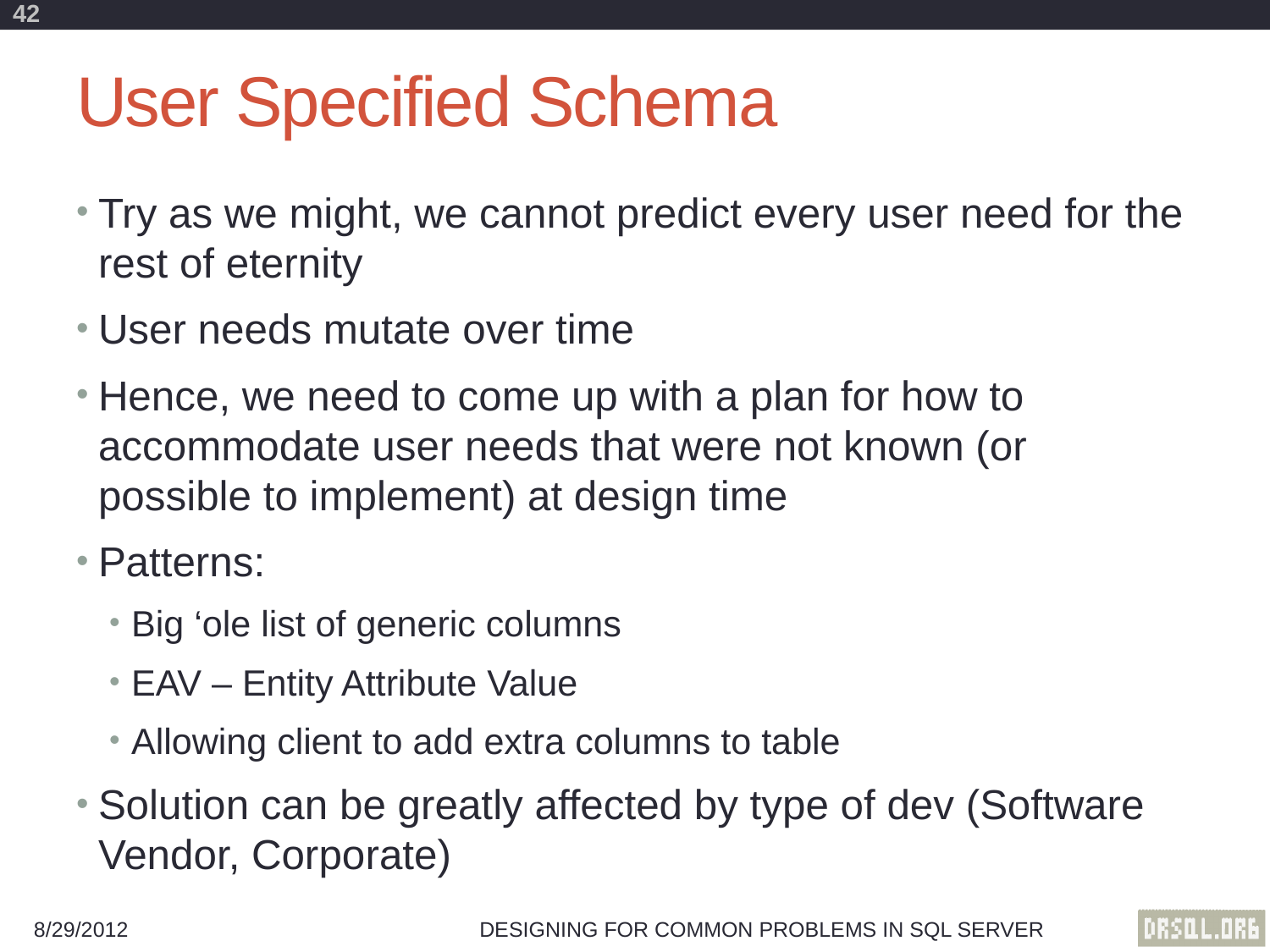

42
# User Specified Schema
Try as we might, we cannot predict every user need for the rest of eternity
User needs mutate over time
Hence, we need to come up with a plan for how to accommodate user needs that were not known (or possible to implement) at design time
Patterns:
Big ‘ole list of generic columns
EAV – Entity Attribute Value
Allowing client to add extra columns to table
Solution can be greatly affected by type of dev (Software Vendor, Corporate)
Designing for Common Problems in SQL Server
8/29/2012